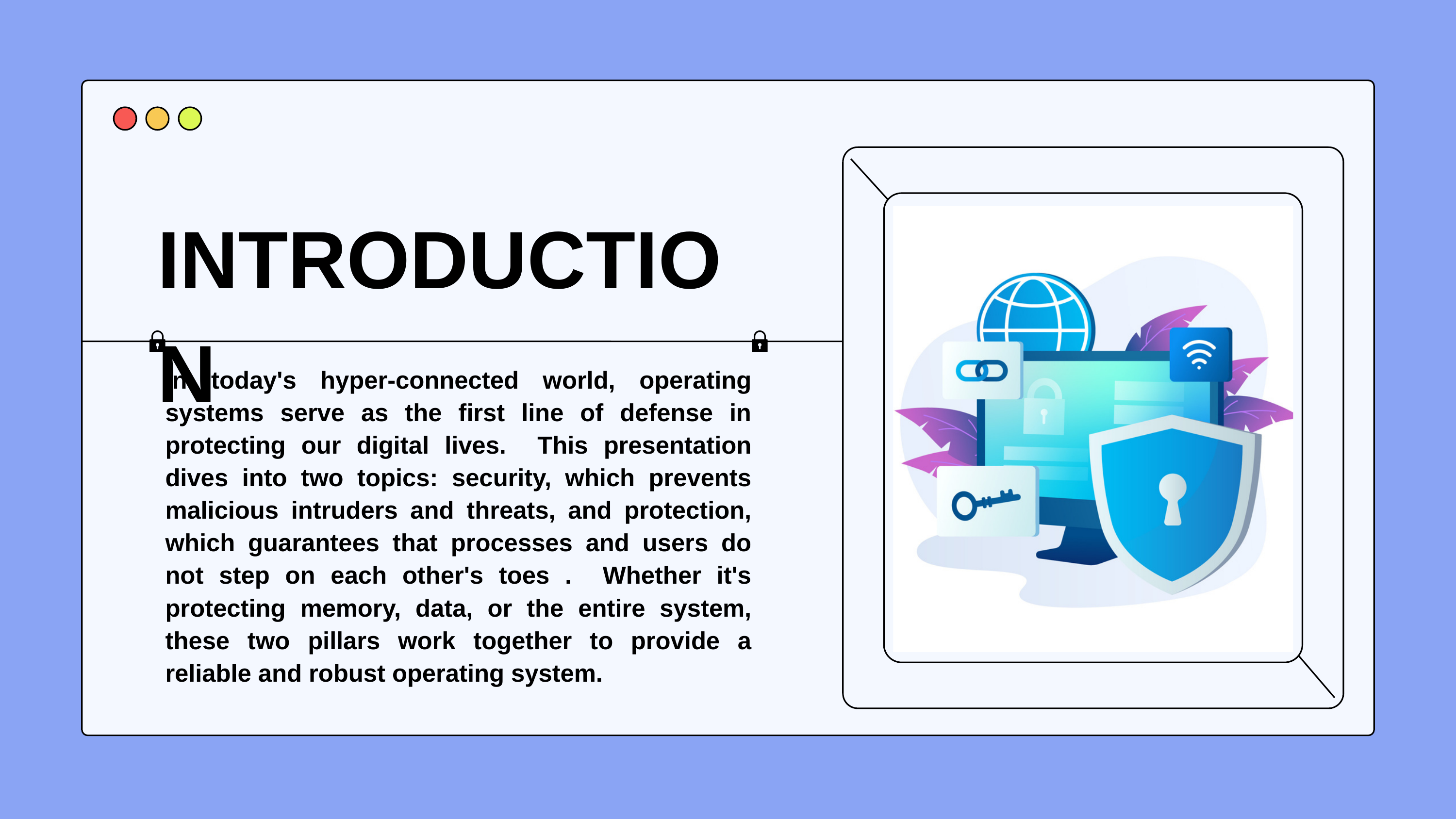

INTRODUCTION

In today's hyper-connected world, operating systems serve as the first line of defense in protecting our digital lives.  This presentation dives into two topics: security, which prevents malicious intruders and threats, and protection, which guarantees that processes and users do not step on each other's toes .  Whether it's protecting memory, data, or the entire system, these two pillars work together to provide a reliable and robust operating system.